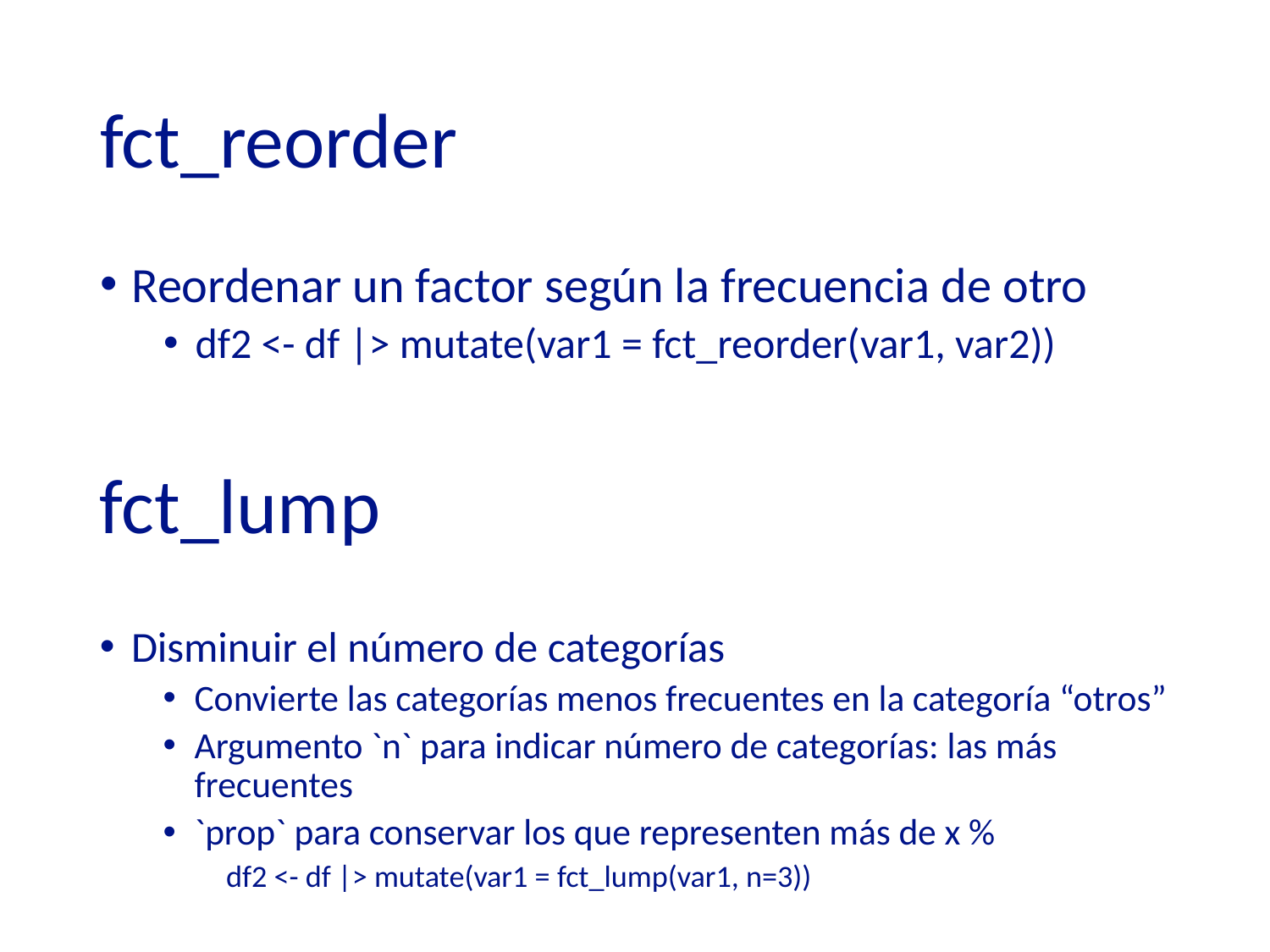

# fct_reorder
Reordenar un factor según la frecuencia de otro
df2 <- df |> mutate(var1 = fct_reorder(var1, var2))
fct_lump
Disminuir el número de categorías
Convierte las categorías menos frecuentes en la categoría “otros”
Argumento `n` para indicar número de categorías: las más frecuentes
`prop` para conservar los que representen más de x %
df2 <- df |> mutate(var1 = fct_lump(var1, n=3))